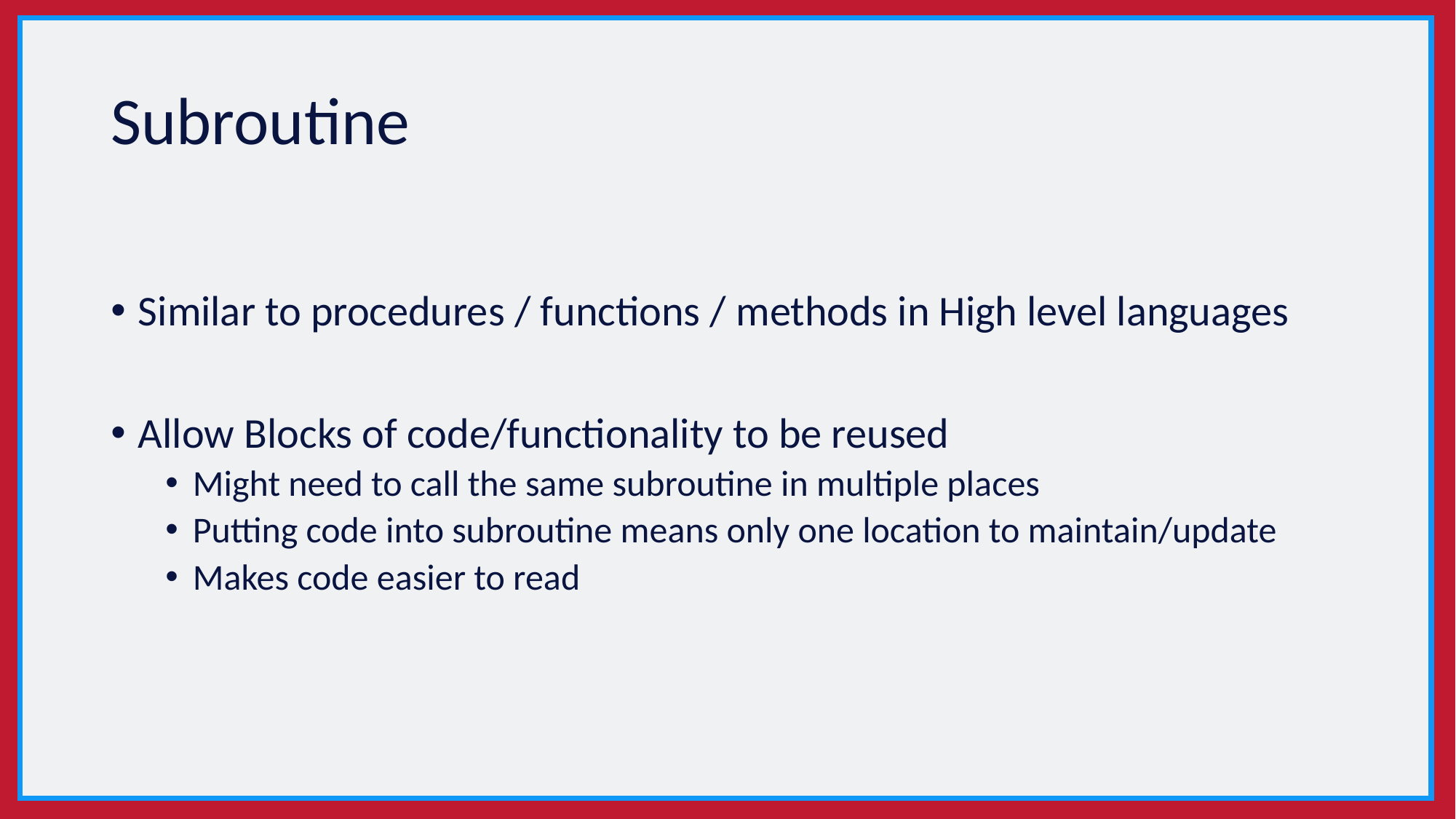

# Subroutine

Similar to procedures / functions / methods in High level languages

Allow Blocks of code/functionality to be reused
Might need to call the same subroutine in multiple places
Putting code into subroutine means only one location to maintain/update
Makes code easier to read